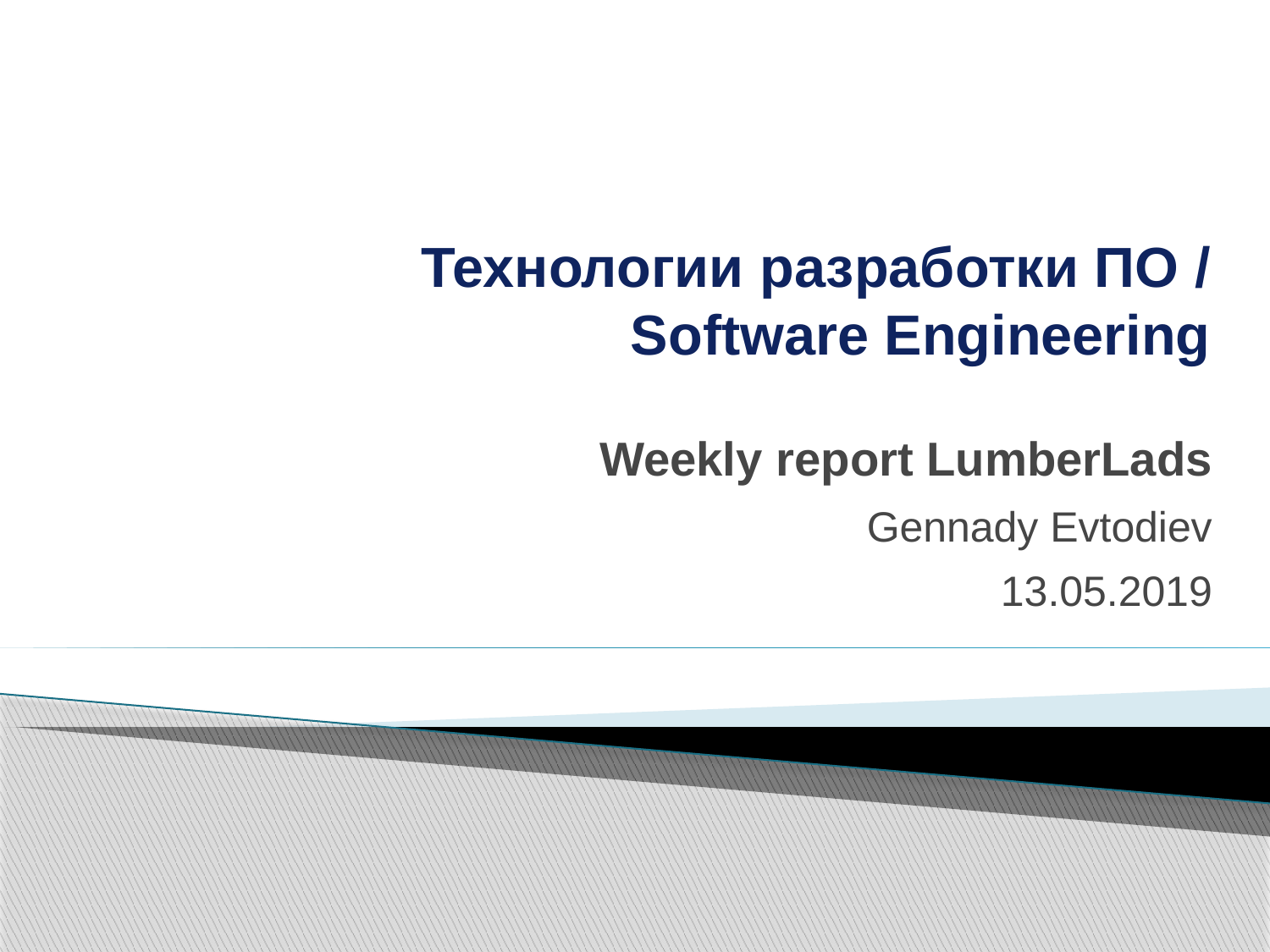

# Технологии разработки ПО / Software Engineering

Weekly report LumberLads
Gennady Evtodiev
13.05.2019